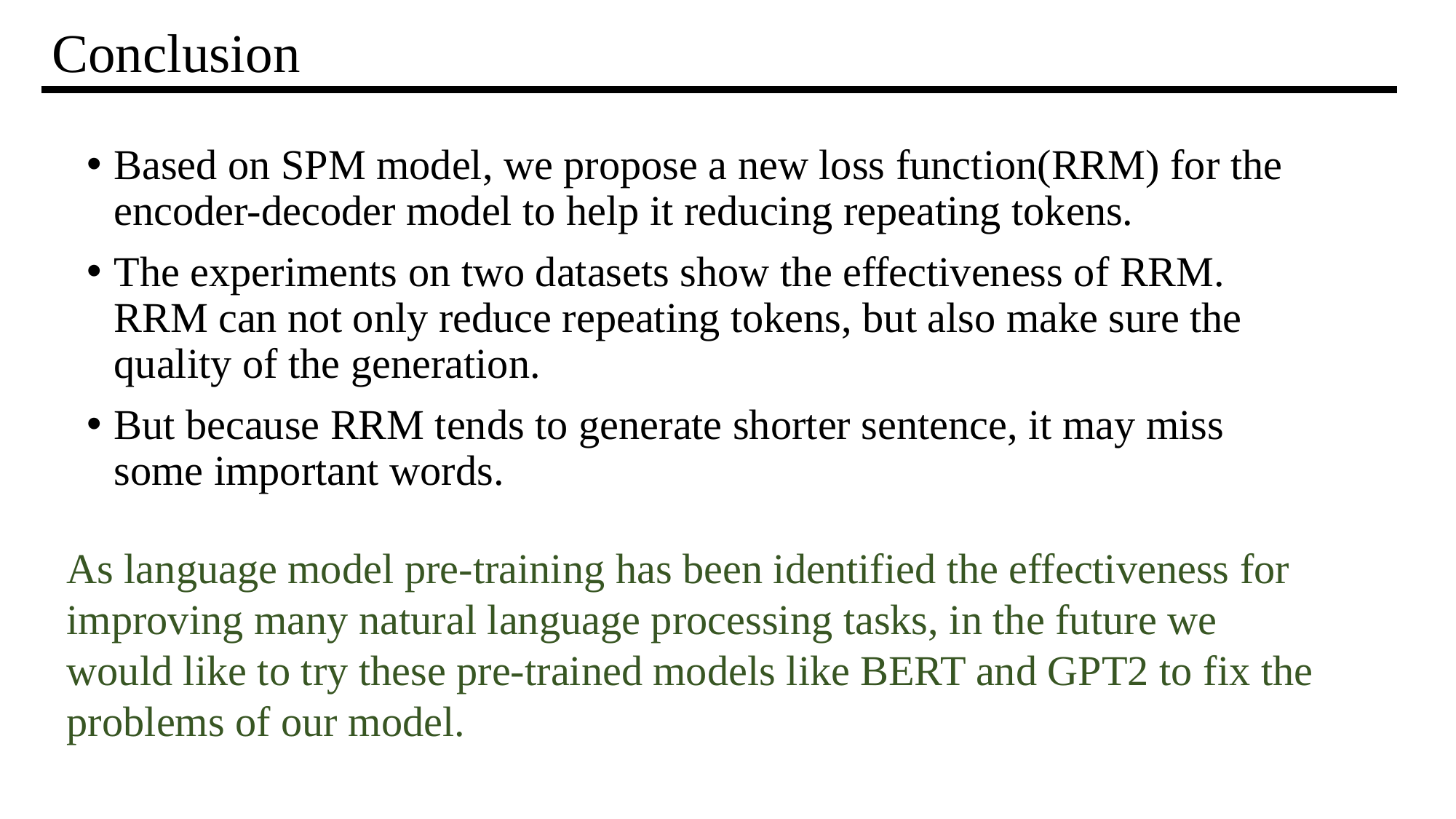

# Conclusion
Based on SPM model, we propose a new loss function(RRM) for the encoder-decoder model to help it reducing repeating tokens.
The experiments on two datasets show the effectiveness of RRM. RRM can not only reduce repeating tokens, but also make sure the quality of the generation.
But because RRM tends to generate shorter sentence, it may miss some important words.
As language model pre-training has been identified the effectiveness for improving many natural language processing tasks, in the future we would like to try these pre-trained models like BERT and GPT2 to fix the problems of our model.